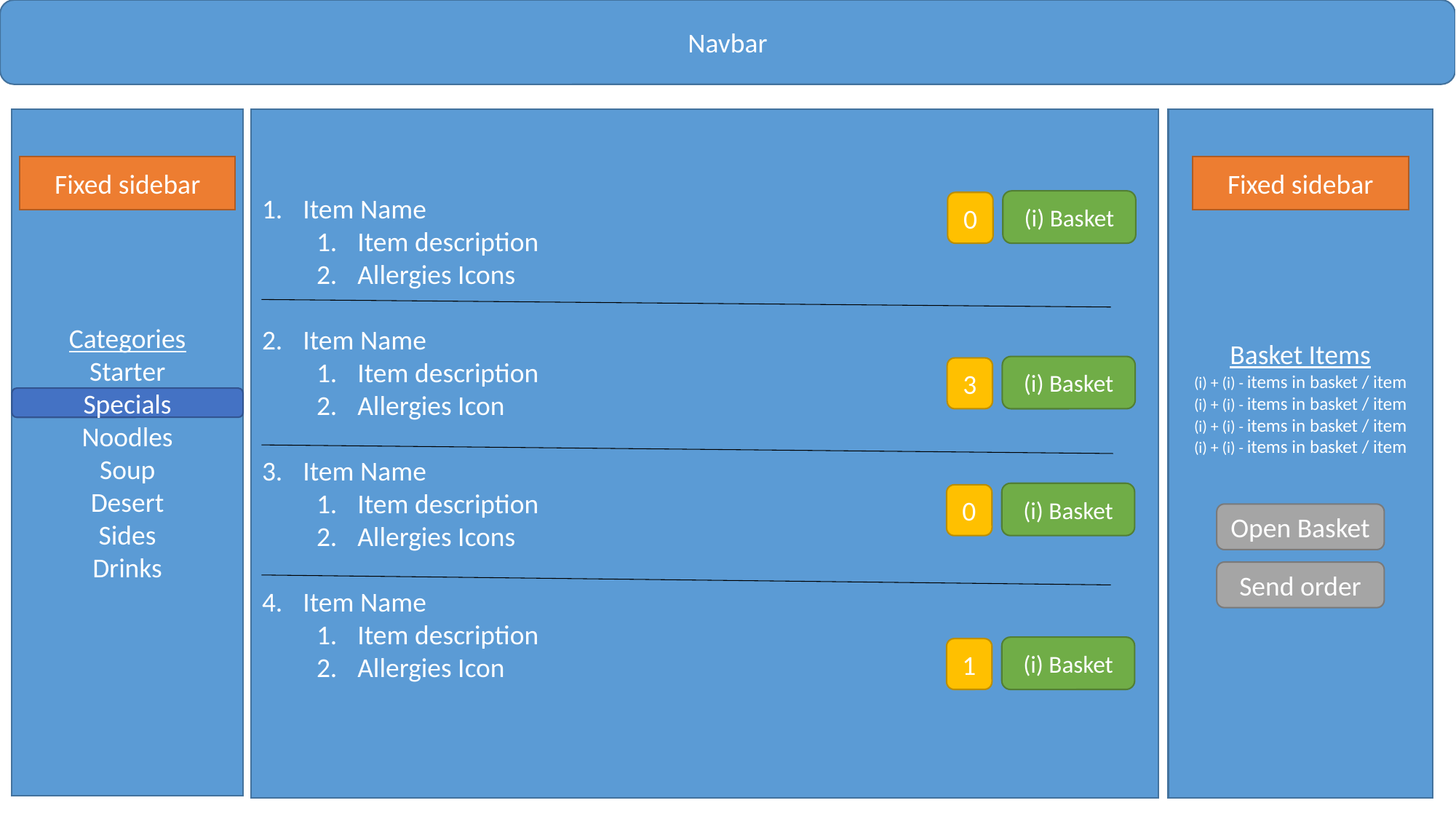

Navbar
Basket Items
(i) + (i) - items in basket / item
(i) + (i) - items in basket / item
(i) + (i) - items in basket / item
(i) + (i) - items in basket / item

Categories
Starter
Specials
Noodles
Soup
Desert
Sides
Drinks
Item Name
Item description
Allergies Icons

Item Name
Item description
Allergies Icon

Item Name
Item description
Allergies Icons

Item Name
Item description
Allergies Icon

Fixed sidebar
Fixed sidebar
(i) Basket
0
(i) Basket
3
Specials
(i) Basket
0
Open Basket
Send order
(i) Basket
1